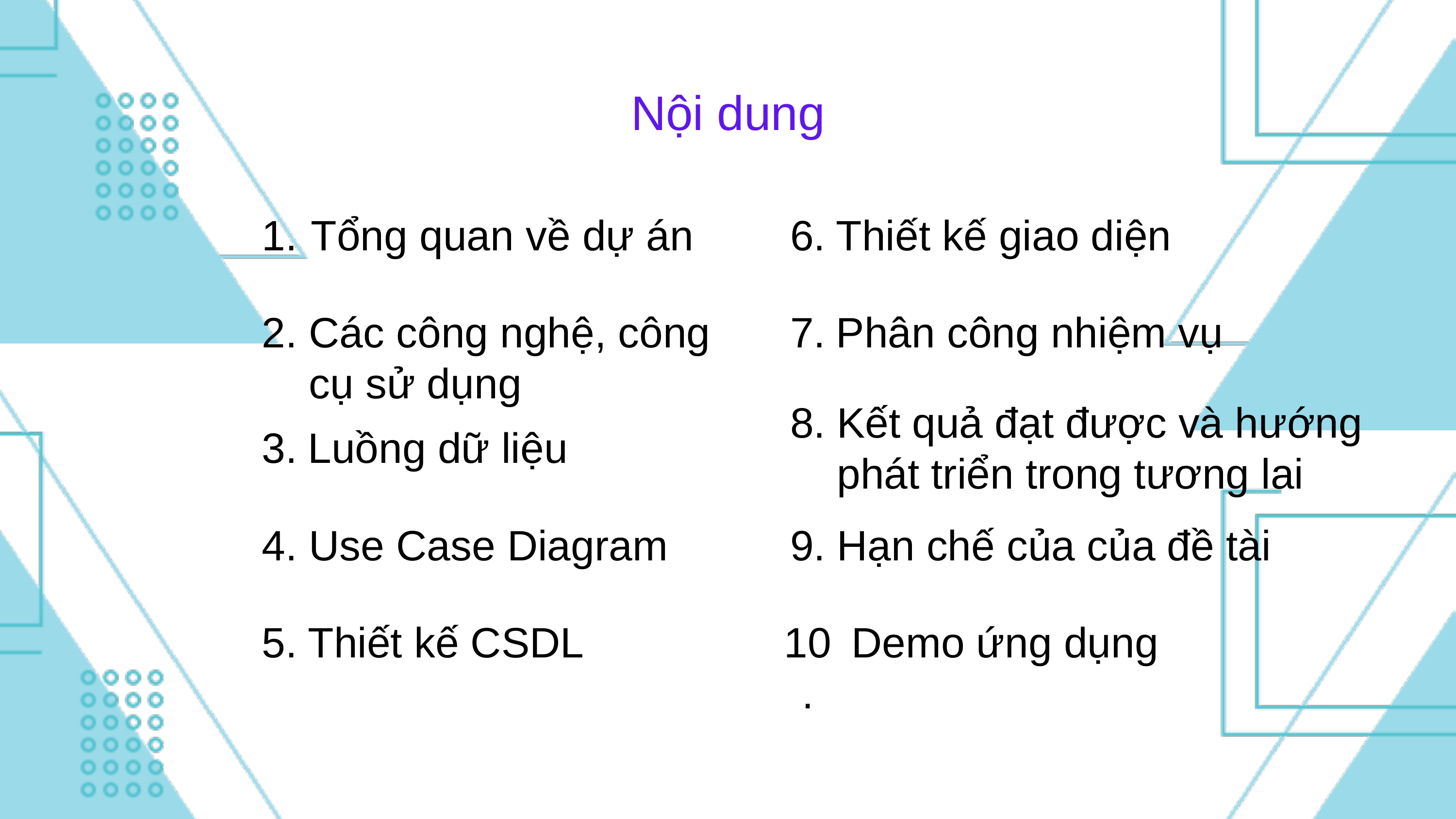

Nội dung
Thiết kế giao diện
1.
Tổng quan về dự án
6.
2.
Các công nghệ, công cụ sử dụng
7.
Phân công nhiệm vụ

8.
Kết quả đạt được và hướng phát triển trong tương lai
3.
Luồng dữ liệu

4.
Use Case Diagram
9.
Hạn chế của của đề tài
5.
Thiết kế CSDL
10.
Demo ứng dụng